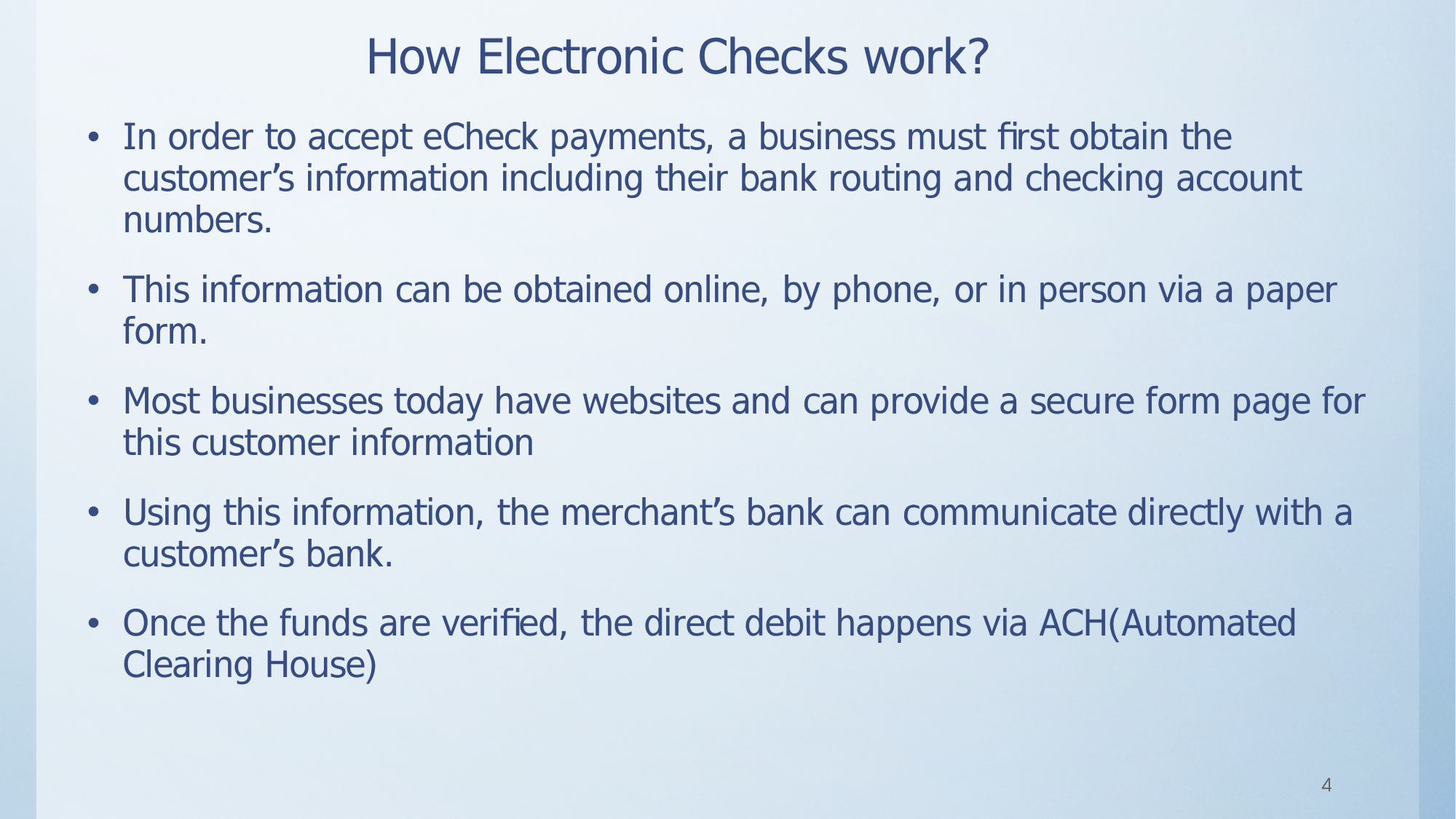

# How Electronic Checks work?
In order to accept eCheck payments, a business must first obtain the customer’s information including their bank routing and checking account numbers.
This information can be obtained online, by phone, or in person via a paper form.
Most businesses today have websites and can provide a secure form page for this customer information
Using this information, the merchant’s bank can communicate directly with a customer’s bank.
Once the funds are verified, the direct debit happens via ACH(Automated Clearing House)
4